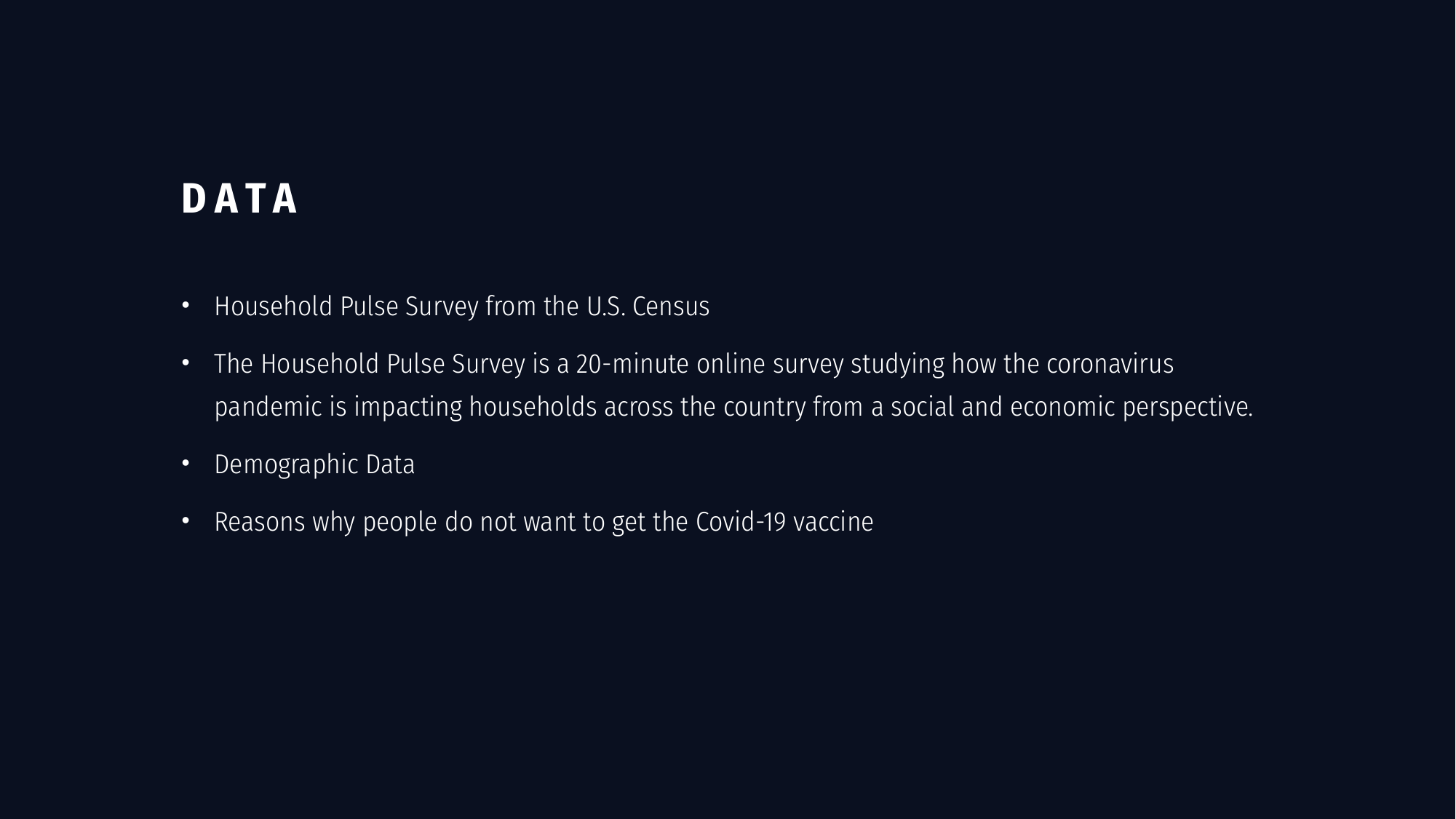

# Data
Household Pulse Survey from the U.S. Census
The Household Pulse Survey is a 20-minute online survey studying how the coronavirus pandemic is impacting households across the country from a social and economic perspective.
Demographic Data
Reasons why people do not want to get the Covid-19 vaccine